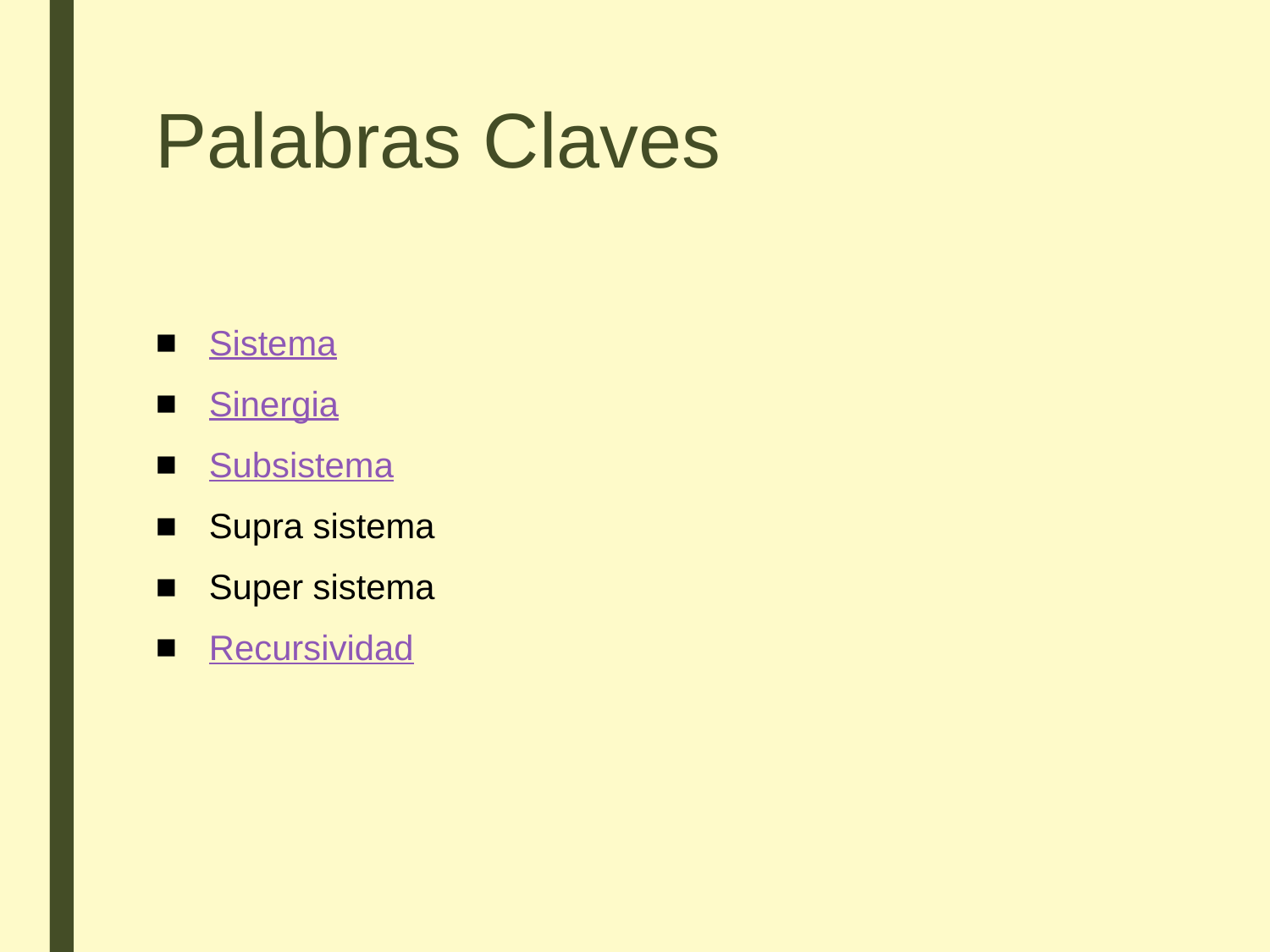

# Palabras Claves
Sistema
Sinergia
Subsistema
Supra sistema
Super sistema
Recursividad